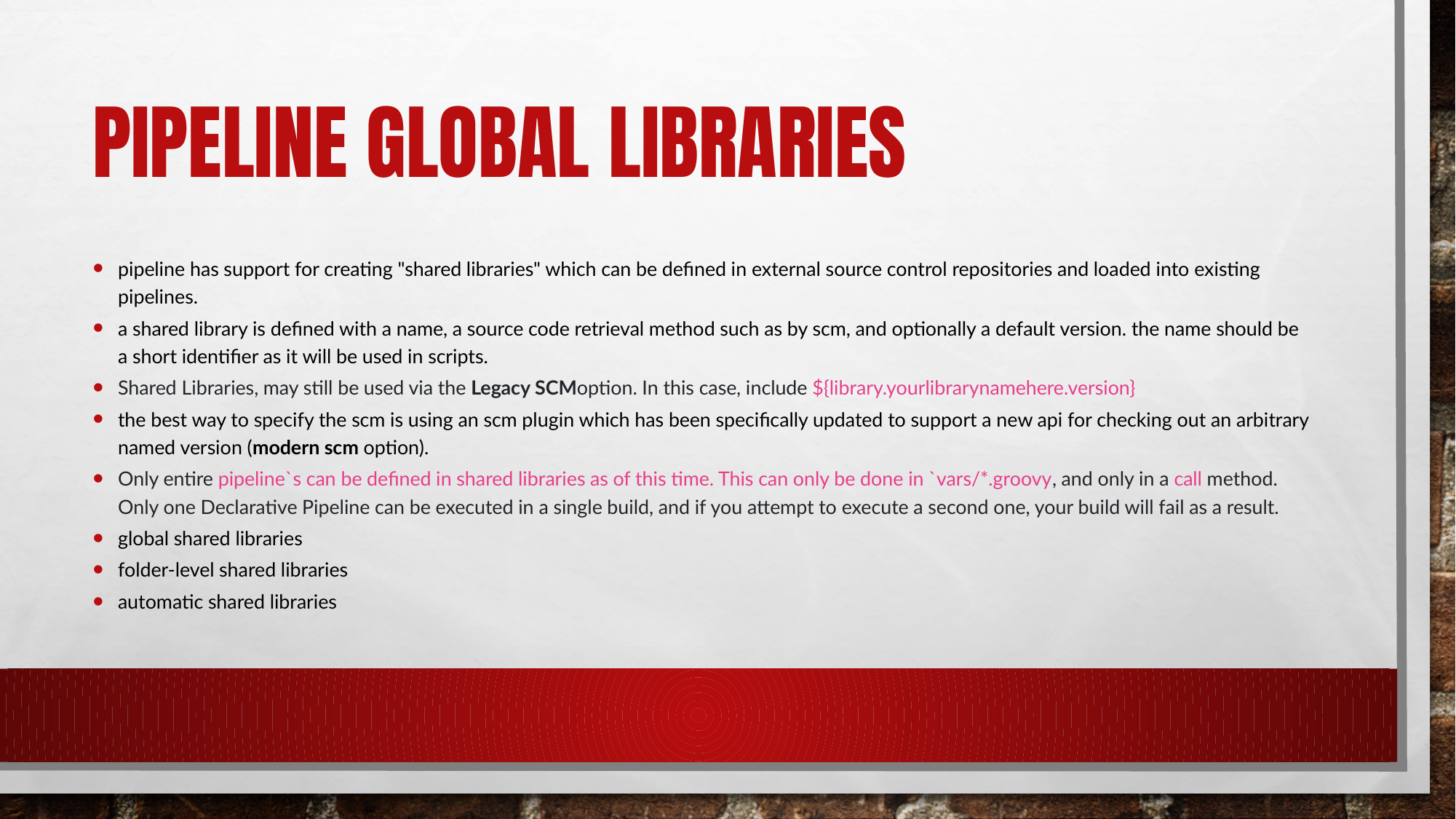

# Pipeline Global Libraries
pipeline has support for creating "shared libraries" which can be defined in external source control repositories and loaded into existing pipelines.
a shared library is defined with a name, a source code retrieval method such as by scm, and optionally a default version. the name should be a short identifier as it will be used in scripts.
Shared Libraries, may still be used via the Legacy SCMoption. In this case, include ${library.yourlibrarynamehere.version}
the best way to specify the scm is using an scm plugin which has been specifically updated to support a new api for checking out an arbitrary named version (modern scm option).
Only entire pipeline`s can be defined in shared libraries as of this time. This can only be done in `vars/*.groovy, and only in a call method. Only one Declarative Pipeline can be executed in a single build, and if you attempt to execute a second one, your build will fail as a result.
global shared libraries
folder-level shared libraries
automatic shared libraries